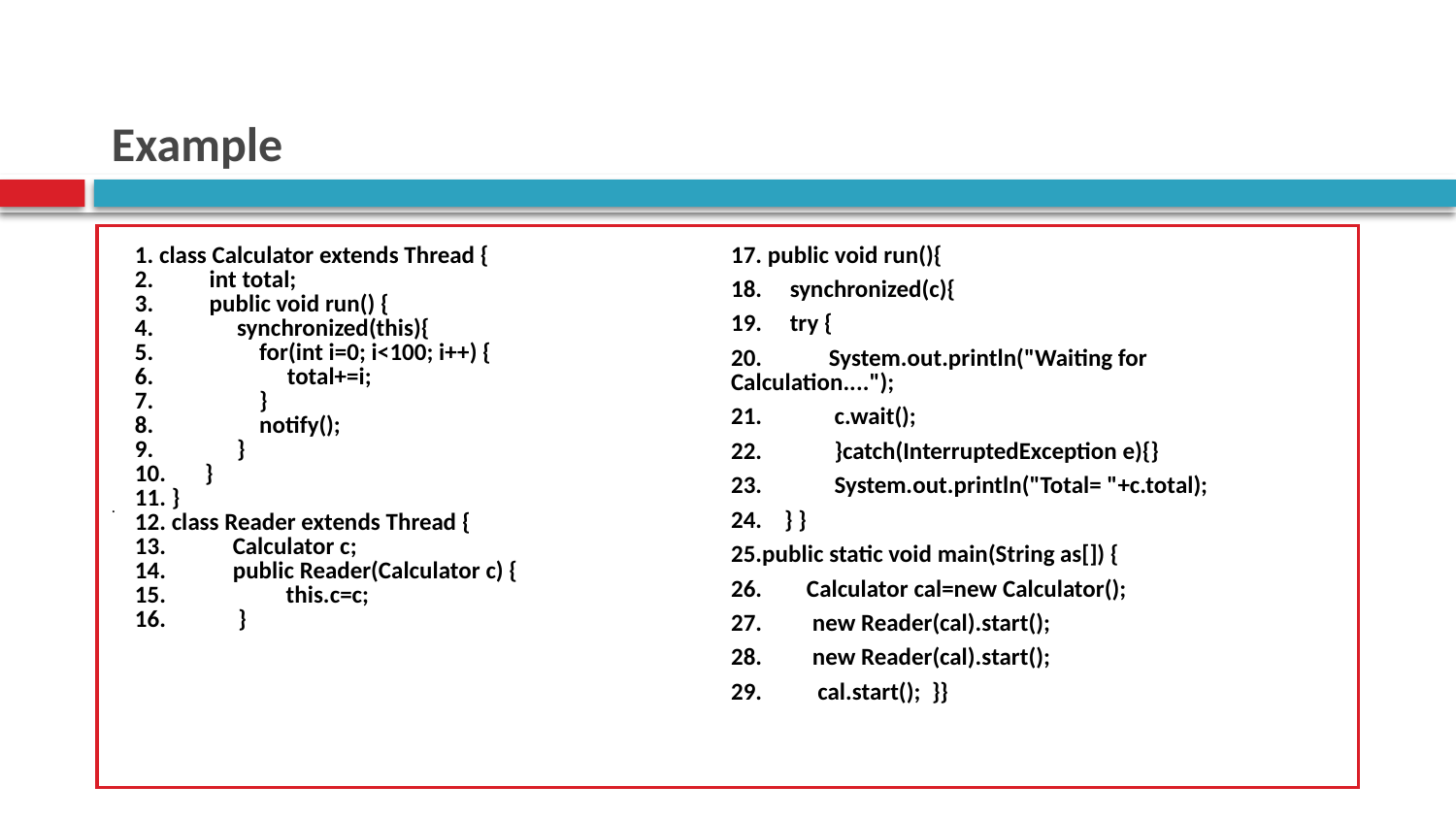

# Example
.
| 1. class Calculator extends Thread { 2. int total; 3. public void run() { 4. synchronized(this){ 5. for(int i=0; i<100; i++) { 6. total+=i; 7. } 8. notify(); 9. } 10. } 11. } 12. class Reader extends Thread { 13. Calculator c; 14. public Reader(Calculator c) { 15. this.c=c; 16. } | 17. public void run(){ 18. synchronized(c){ 19. try { 20. System.out.println("Waiting for Calculation...."); 21. c.wait(); 22. }catch(InterruptedException e){} 23. System.out.println("Total= "+c.total); 24. } } 25.public static void main(String as[]) { 26. Calculator cal=new Calculator(); 27. new Reader(cal).start(); 28. new Reader(cal).start(); 29. cal.start(); }} |
| --- | --- |